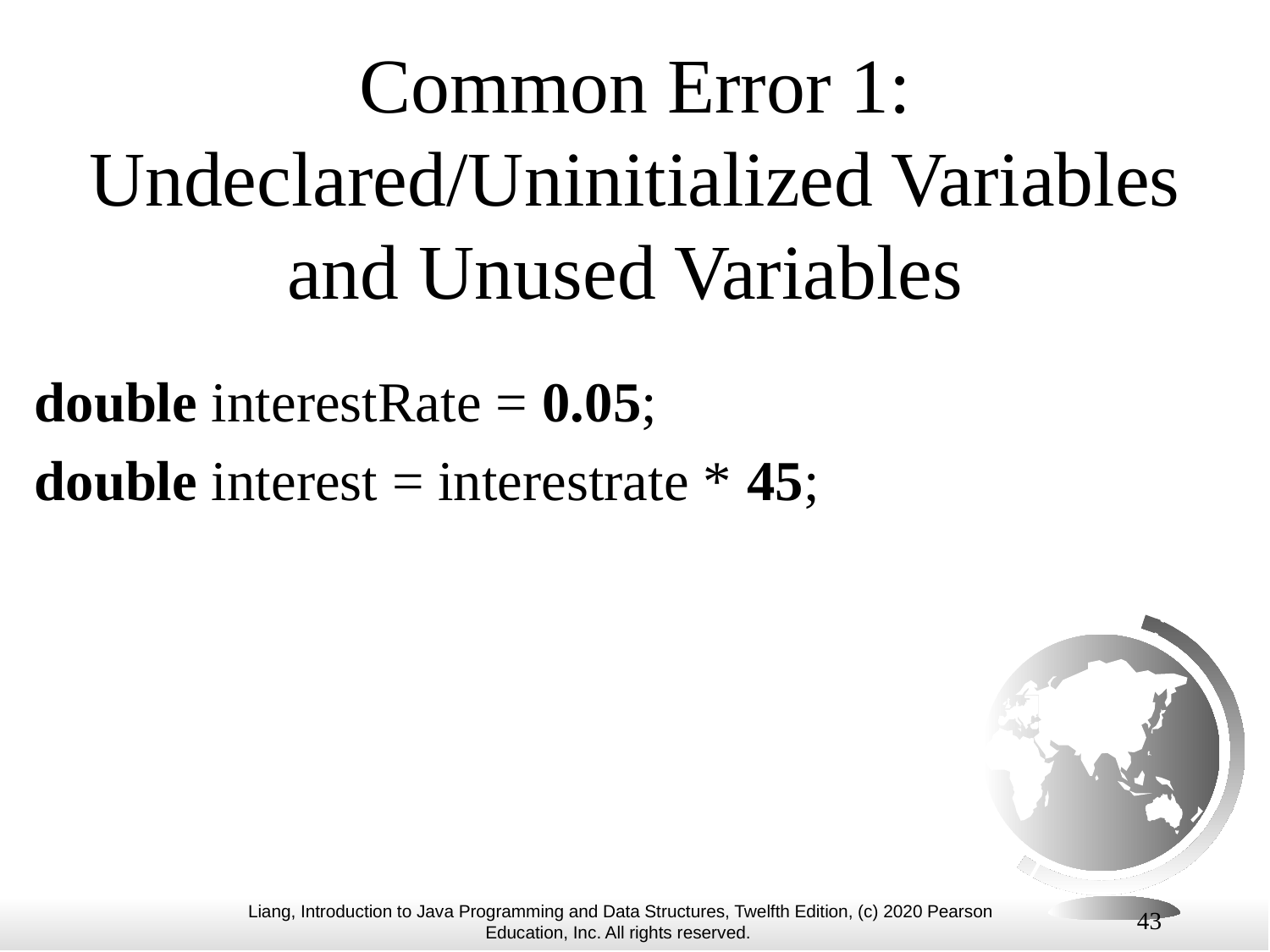

# Common Error 1: Undeclared/Uninitialized Variables and Unused Variables

double interestRate = 0.05;
double interest = interestrate * 45;

43